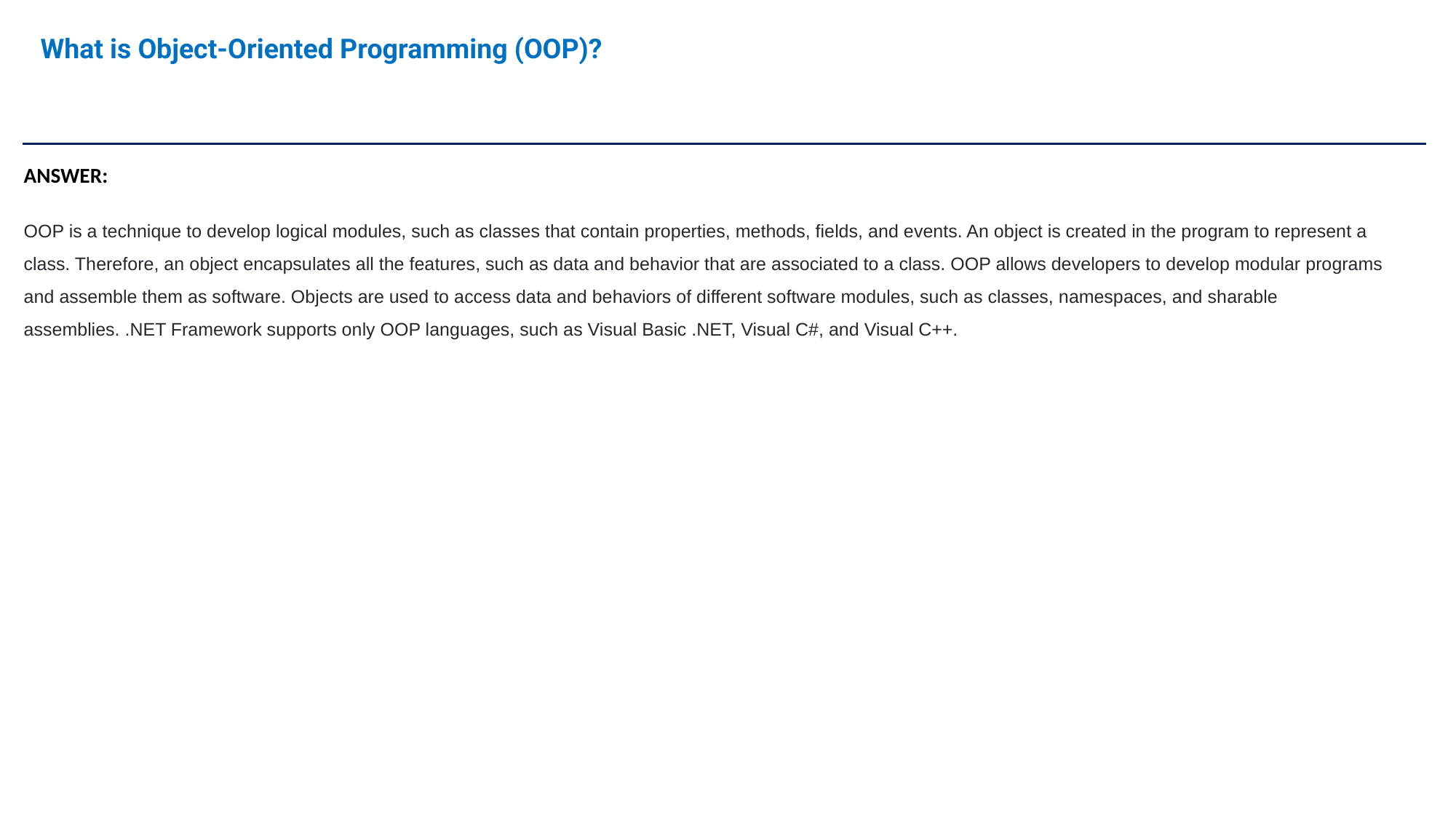

What is Object-Oriented Programming (OOP)?
ANSWER:

OOP is a technique to develop logical modules, such as classes that contain properties, methods, fields, and events. An object is created in the program to represent a class. Therefore, an object encapsulates all the features, such as data and behavior that are associated to a class. OOP allows developers to develop modular programs and assemble them as software. Objects are used to access data and behaviors of different software modules, such as classes, namespaces, and sharable assemblies. .NET Framework supports only OOP languages, such as Visual Basic .NET, Visual C#, and Visual C++.